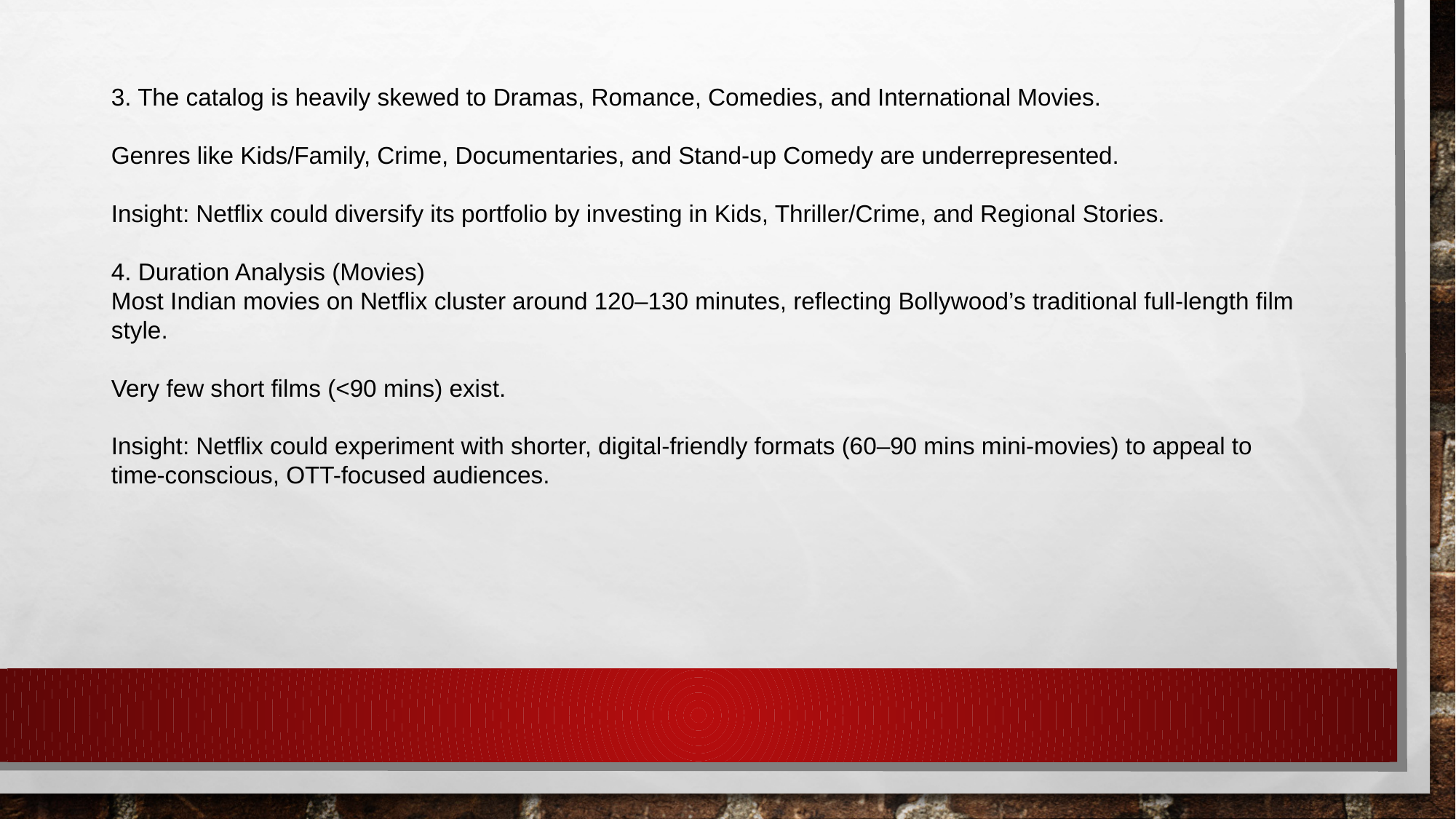

3. The catalog is heavily skewed to Dramas, Romance, Comedies, and International Movies.

Genres like Kids/Family, Crime, Documentaries, and Stand-up Comedy are underrepresented.

Insight: Netflix could diversify its portfolio by investing in Kids, Thriller/Crime, and Regional Stories.

4. Duration Analysis (Movies)
Most Indian movies on Netflix cluster around 120–130 minutes, reflecting Bollywood’s traditional full-length film style.

Very few short films (<90 mins) exist.

Insight: Netflix could experiment with shorter, digital-friendly formats (60–90 mins mini-movies) to appeal to time-conscious, OTT-focused audiences.